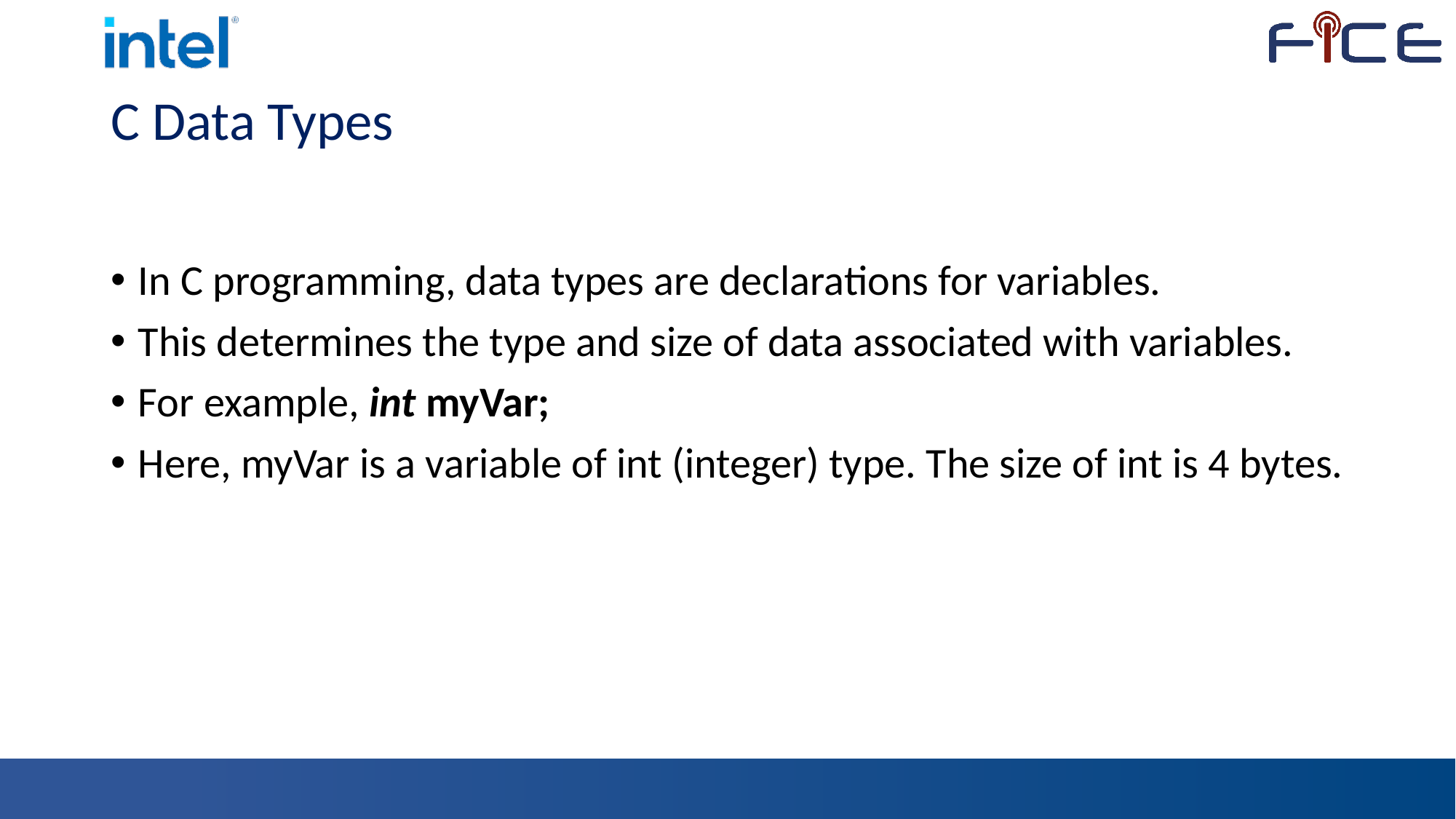

# C Data Types

In C programming, data types are declarations for variables.
This determines the type and size of data associated with variables.
For example, int myVar;
Here, myVar is a variable of int (integer) type. The size of int is 4 bytes.